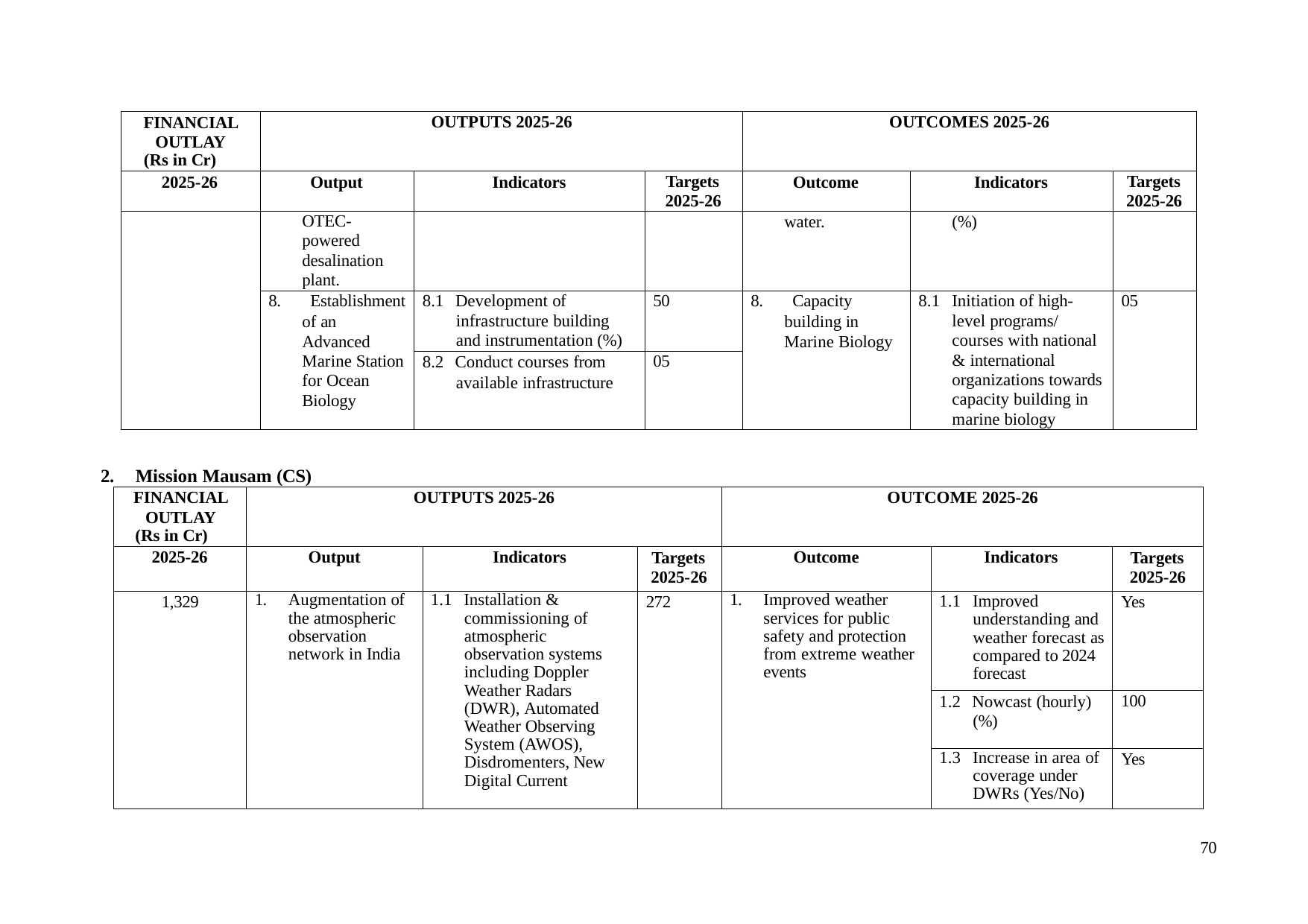

| FINANCIAL OUTLAY (Rs in Cr) | OUTPUTS 2025-26 |  |  | OUTCOMES 2025-26 |  |  |
| --- | --- | --- | --- | --- | --- | --- |
| 2025-26 | Output | Indicators | Targets 2025-26 | Outcome | Indicators | Targets 2025-26 |
|  | OTEC- powered desalination plant. |  |  | water. | (%) |  |
|  | 8. Establishment of an Advanced Marine Station for Ocean Biology | 8.1 Development of infrastructure building and instrumentation (%) | 50 | 8. Capacity building in Marine Biology | 8.1 Initiation of high- level programs/ courses with national & international organizations towards capacity building in marine biology | 05 |
|  |  | 8.2 Conduct courses from available infrastructure | 05 |  |  |  |
2.	Mission Mausam (CS)
| FINANCIAL OUTLAY (Rs in Cr) | OUTPUTS 2025-26 |  |  | OUTCOME 2025-26 |  |  |
| --- | --- | --- | --- | --- | --- | --- |
| 2025-26 | Output | Indicators | Targets 2025-26 | Outcome | Indicators | Targets 2025-26 |
| 1,329 | 1. Augmentation of the atmospheric observation network in India | 1.1 Installation & commissioning of atmospheric observation systems including Doppler Weather Radars (DWR), Automated Weather Observing System (AWOS), Disdromenters, New Digital Current | 272 | 1. Improved weather services for public safety and protection from extreme weather events | 1.1 Improved understanding and weather forecast as compared to 2024 forecast | Yes |
|  |  |  |  |  | 1.2 Nowcast (hourly) (%) | 100 |
|  |  |  |  |  | 1.3 Increase in area of coverage under DWRs (Yes/No) | Yes |
70